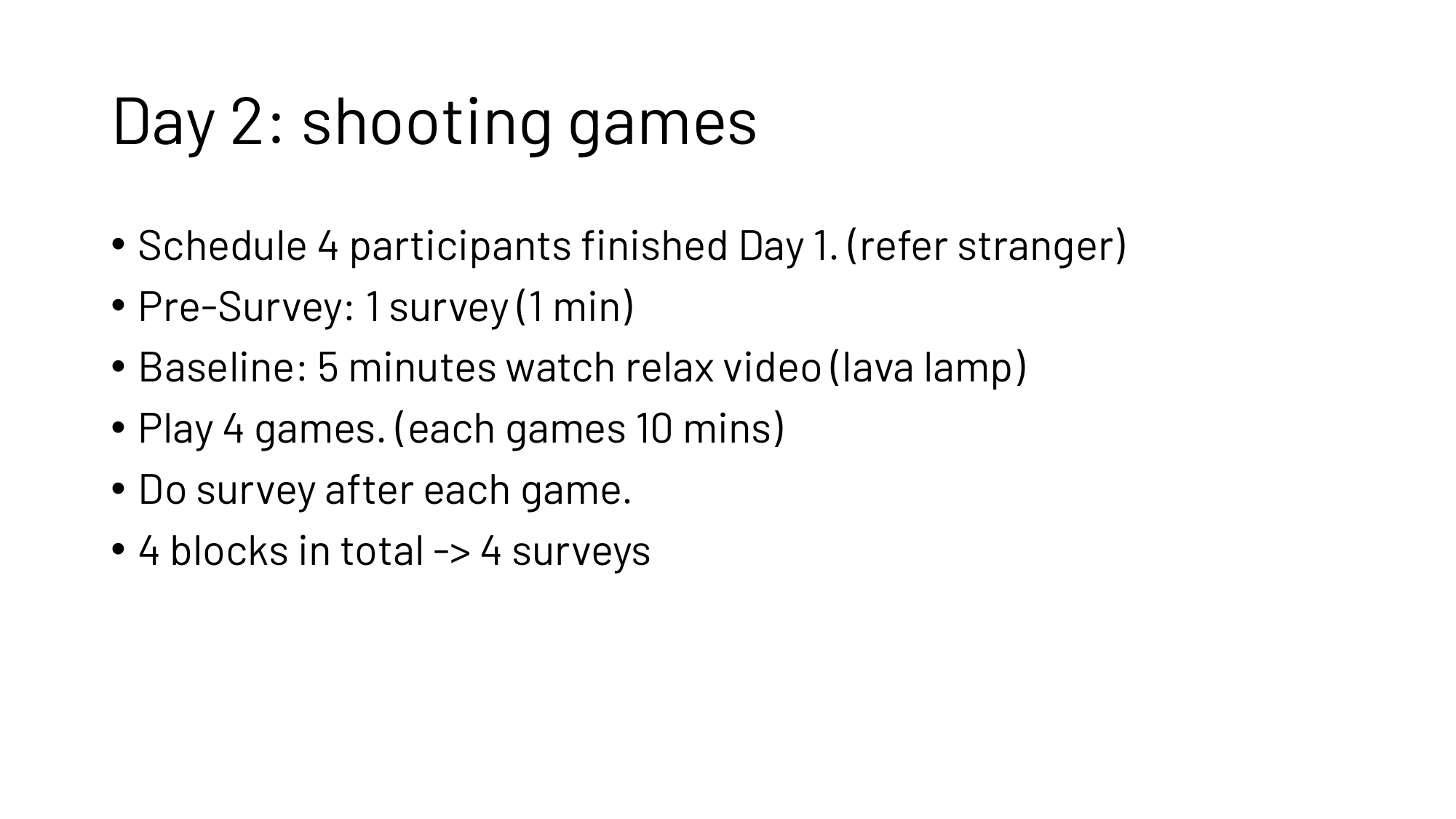

# Day 2: shooting games
Schedule 4 participants finished Day 1. (refer stranger)
Pre-Survey: 1 survey (1 min)
Baseline: 5 minutes watch relax video (lava lamp)
Play 4 games. (each games 10 mins)
Do survey after each game.
4 blocks in total -> 4 surveys